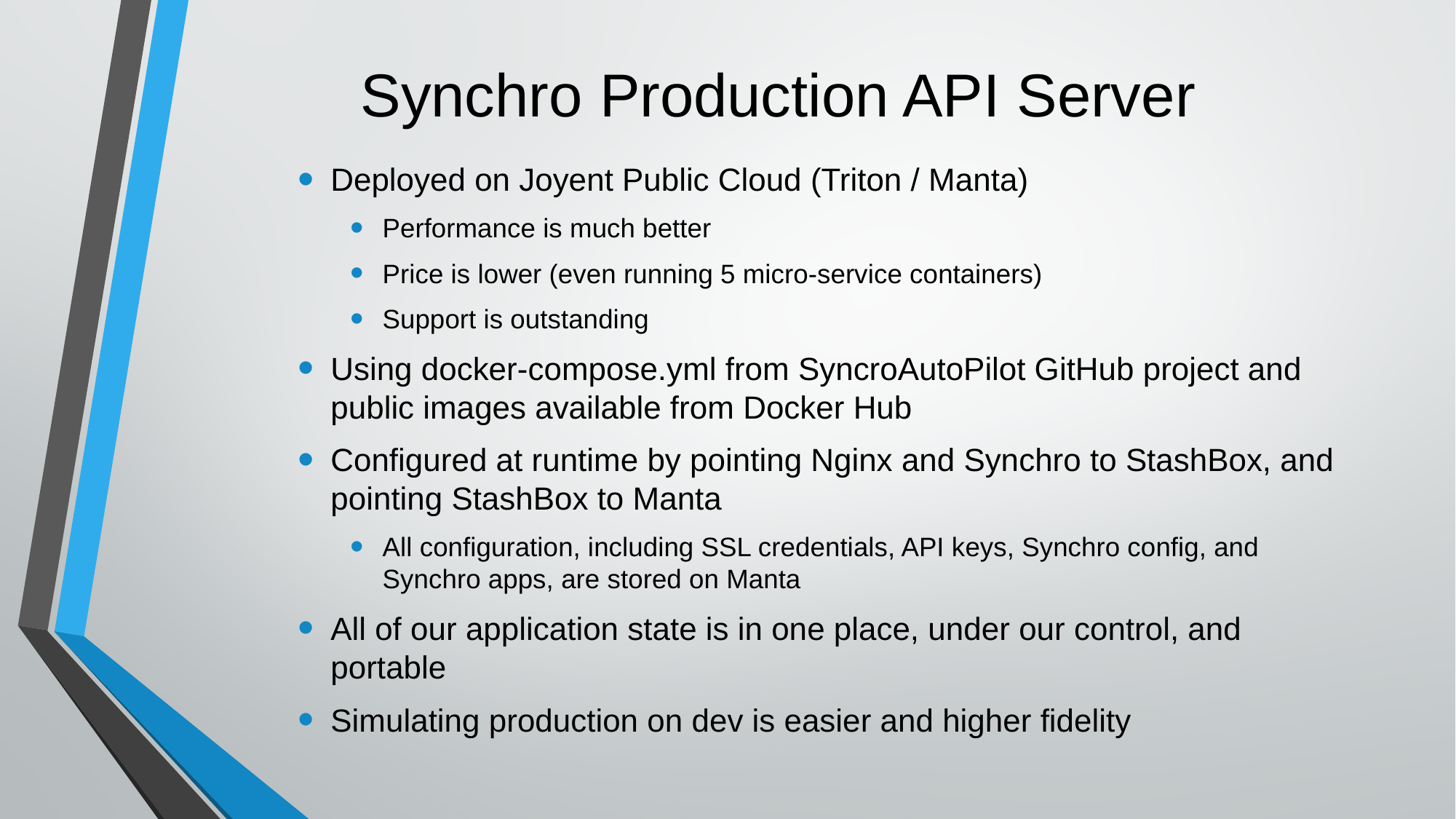

# Synchro Production API Server
Deployed on Joyent Public Cloud (Triton / Manta)
Performance is much better
Price is lower (even running 5 micro-service containers)
Support is outstanding
Using docker-compose.yml from SyncroAutoPilot GitHub project and public images available from Docker Hub
Configured at runtime by pointing Nginx and Synchro to StashBox, and pointing StashBox to Manta
All configuration, including SSL credentials, API keys, Synchro config, and Synchro apps, are stored on Manta
All of our application state is in one place, under our control, and portable
Simulating production on dev is easier and higher fidelity